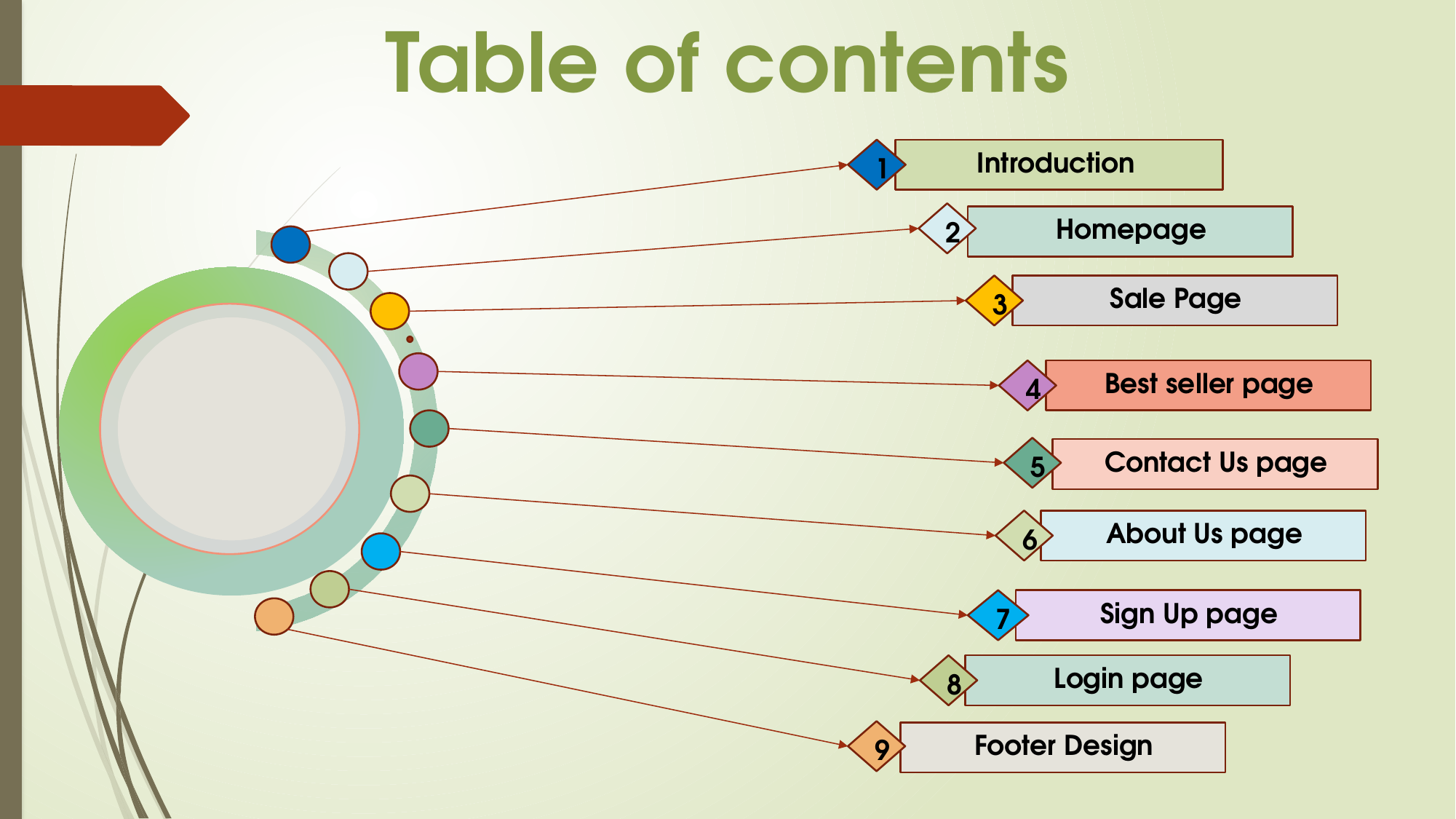

Table of contents
1
Introduction

2
Homepage

3
Sale Page

4
Best seller page

5
Contact Us page

6
About Us page

7
Sign Up page

8
Login page

9
Footer Design